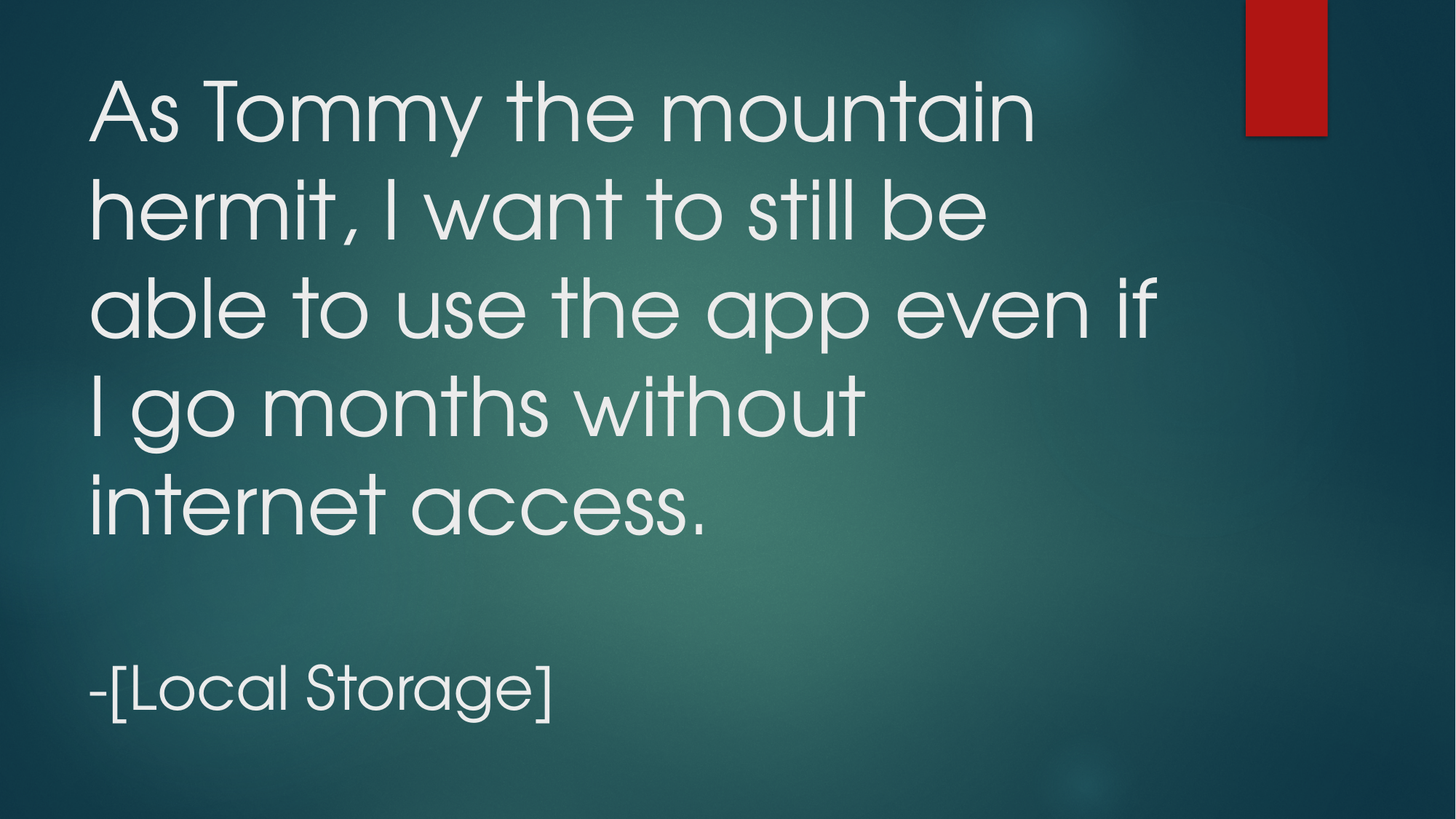

# As Tommy the mountain hermit, I want to still be able to use the app even if I go months without internet access. -[Local Storage]